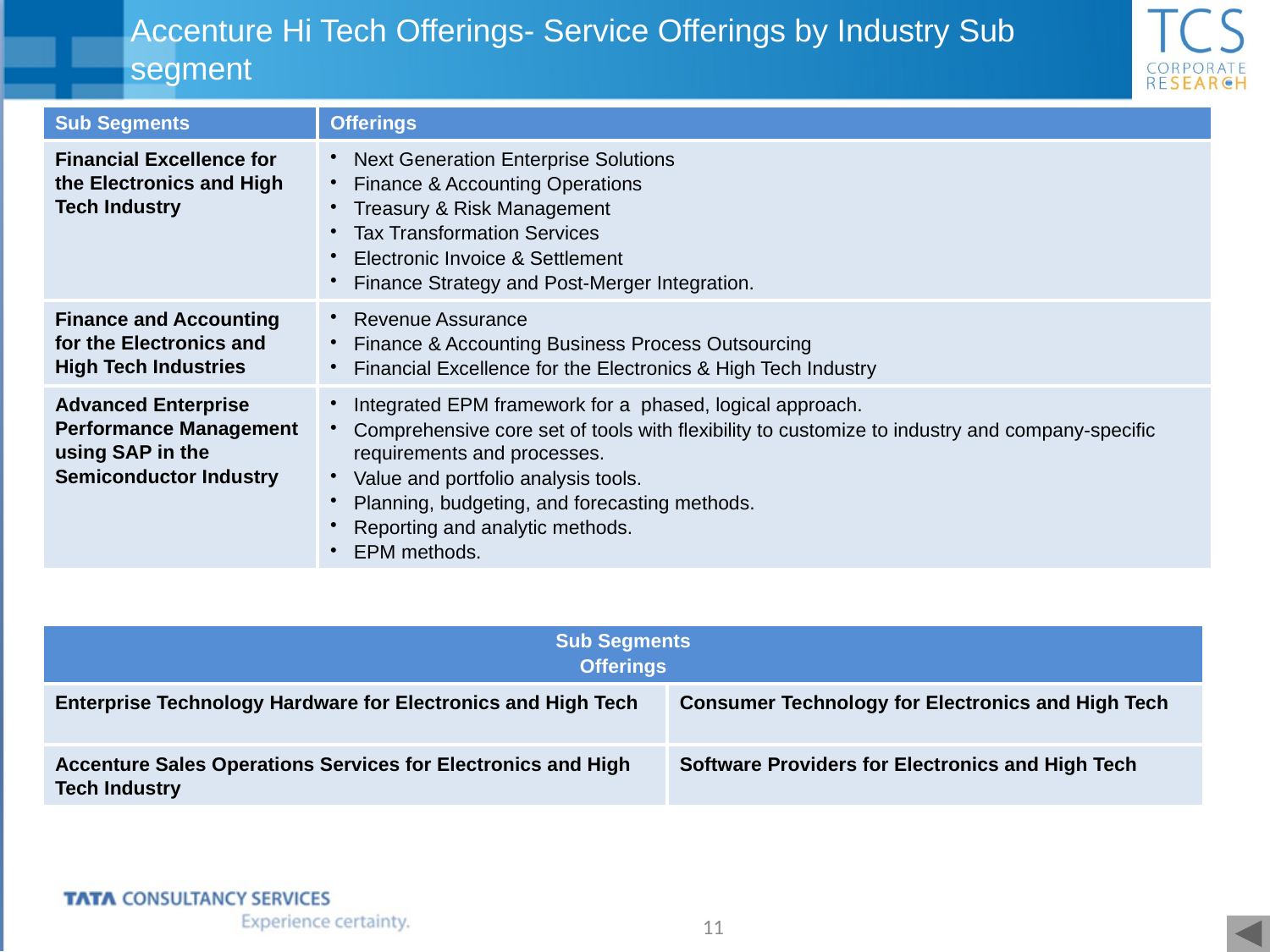

Accenture Hi Tech Offerings- Service Offerings by Industry Sub segment

| Sub Segments | Offerings |
| --- | --- |
| Financial Excellence for the Electronics and High Tech Industry | Next Generation Enterprise Solutions Finance & Accounting Operations Treasury & Risk Management Tax Transformation Services Electronic Invoice & Settlement Finance Strategy and Post-Merger Integration. |
| Finance and Accounting for the Electronics and High Tech Industries | Revenue Assurance Finance & Accounting Business Process Outsourcing Financial Excellence for the Electronics & High Tech Industry |
| Advanced Enterprise Performance Management using SAP in the Semiconductor Industry | Integrated EPM framework for a phased, logical approach. Comprehensive core set of tools with ﬂexibility to customize to industry and company-speciﬁc requirements and processes. Value and portfolio analysis tools. Planning, budgeting, and forecasting methods. Reporting and analytic methods. EPM methods. |
| Sub Segments Offerings |  |
| --- | --- |
| Enterprise Technology Hardware for Electronics and High Tech | Consumer Technology for Electronics and High Tech |
| Accenture Sales Operations Services for Electronics and High Tech Industry | Software Providers for Electronics and High Tech |
11